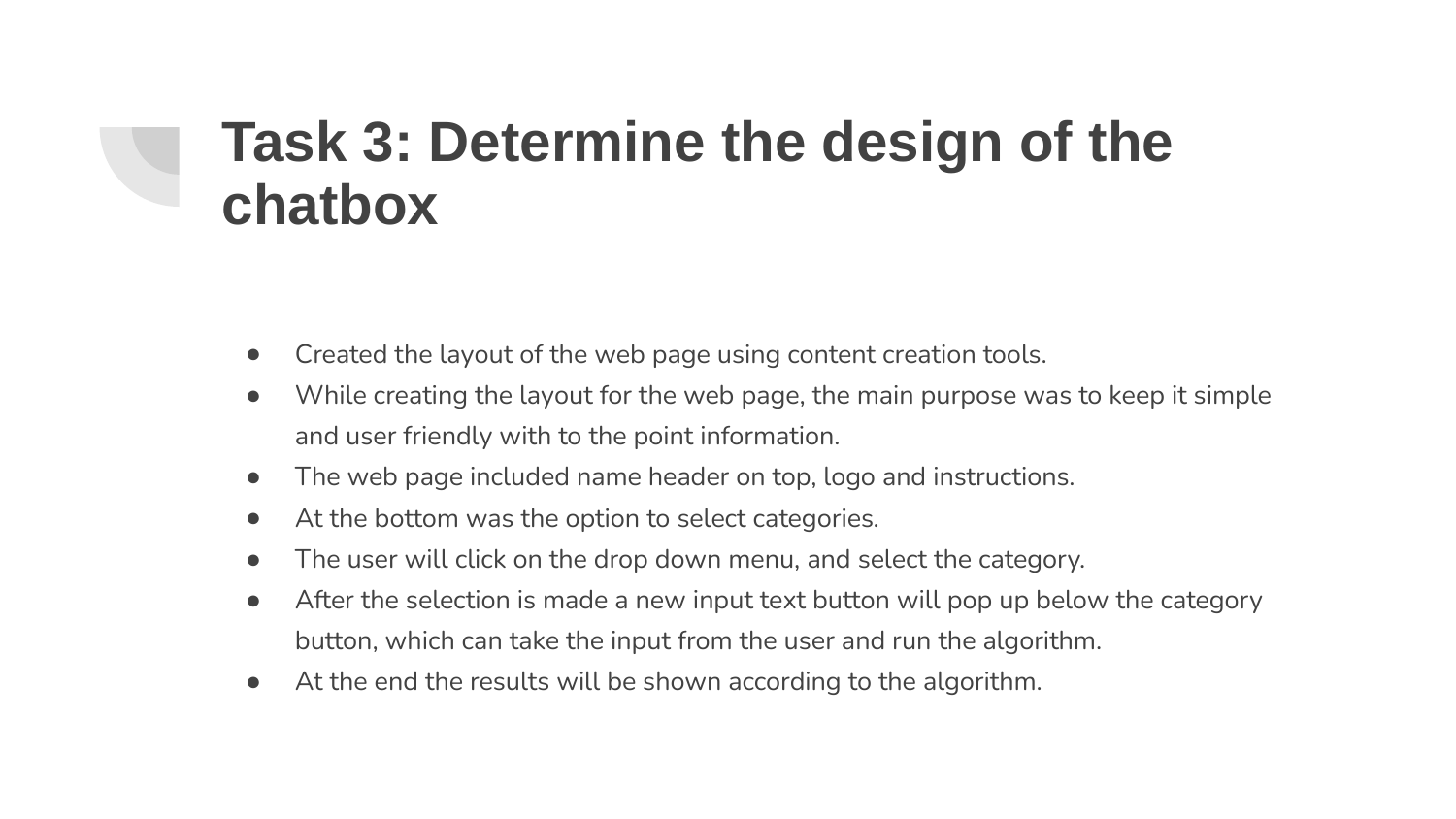

# Task 3: Determine the design of the chatbox
Created the layout of the web page using content creation tools.
While creating the layout for the web page, the main purpose was to keep it simple and user friendly with to the point information.
The web page included name header on top, logo and instructions.
At the bottom was the option to select categories.
The user will click on the drop down menu, and select the category.
After the selection is made a new input text button will pop up below the category button, which can take the input from the user and run the algorithm.
At the end the results will be shown according to the algorithm.